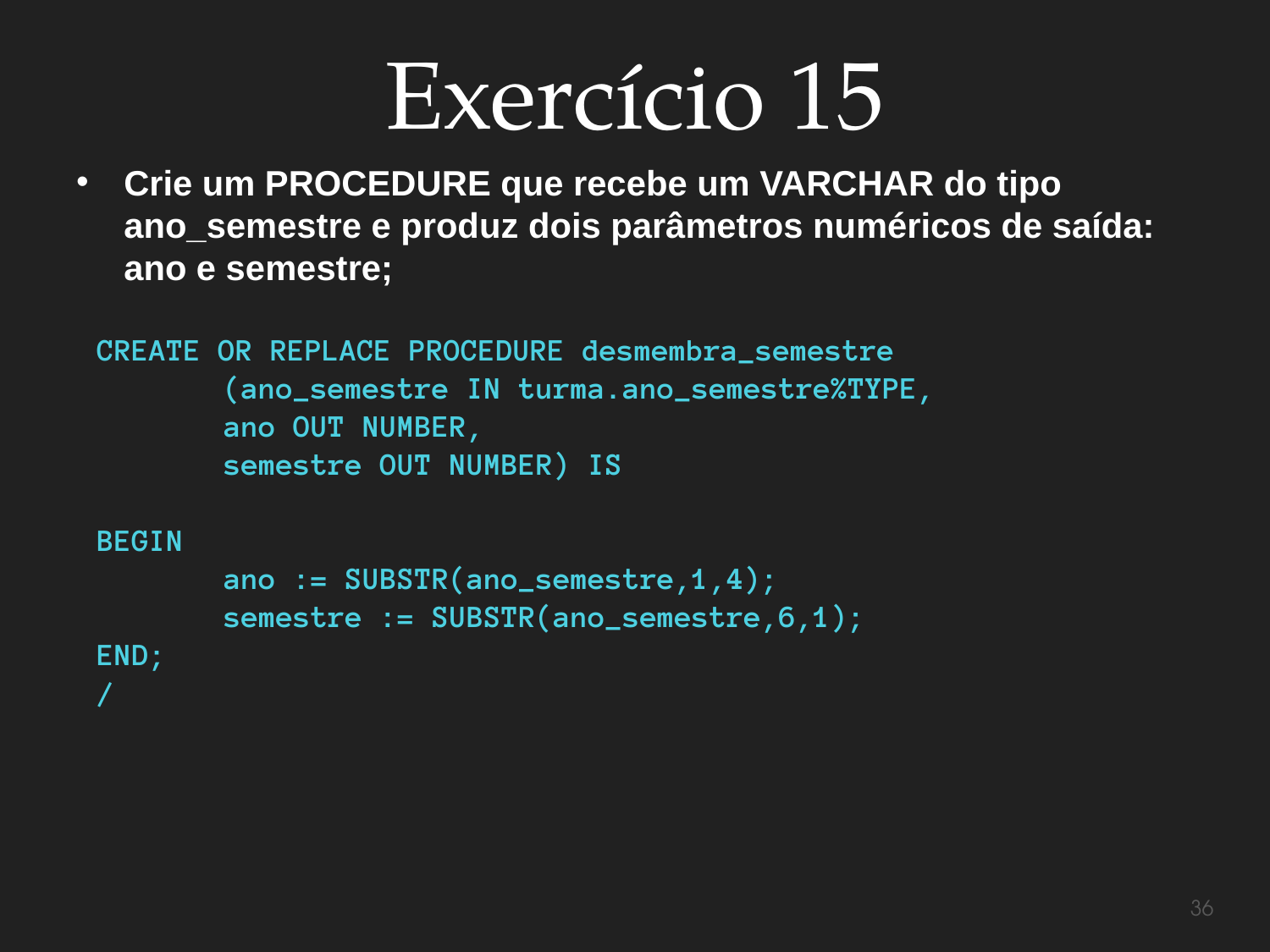

# Exercício 15
Crie um PROCEDURE que recebe um VARCHAR do tipo ano_semestre e produz dois parâmetros numéricos de saída: ano e semestre;
CREATE OR REPLACE PROCEDURE desmembra_semestre
	(ano_semestre IN turma.ano_semestre%TYPE,
	ano OUT NUMBER,
	semestre OUT NUMBER) IS

BEGIN
	ano := SUBSTR(ano_semestre,1,4);
	semestre := SUBSTR(ano_semestre,6,1);
END;
/
36